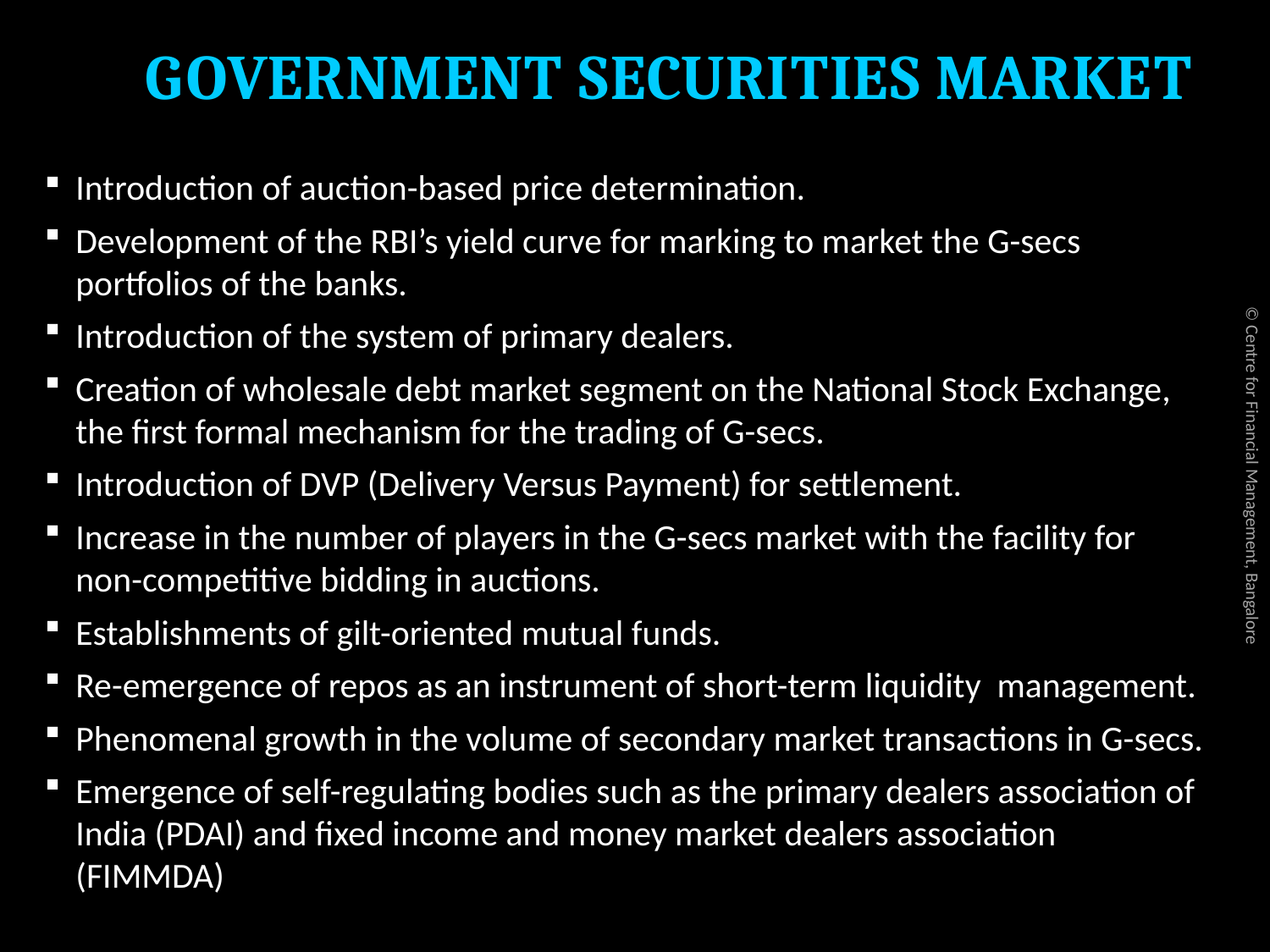

# GOVERNMENT SECURITIES MARKET
Introduction of auction-based price determination.
Development of the RBI’s yield curve for marking to market the G-secs portfolios of the banks.
Introduction of the system of primary dealers.
Creation of wholesale debt market segment on the National Stock Exchange, the first formal mechanism for the trading of G-secs.
Introduction of DVP (Delivery Versus Payment) for settlement.
Increase in the number of players in the G-secs market with the facility for non-competitive bidding in auctions.
Establishments of gilt-oriented mutual funds.
Re-emergence of repos as an instrument of short-term liquidity  management.
Phenomenal growth in the volume of secondary market transactions in G-secs.
Emergence of self-regulating bodies such as the primary dealers association of India (PDAI) and fixed income and money market dealers association (FIMMDA)